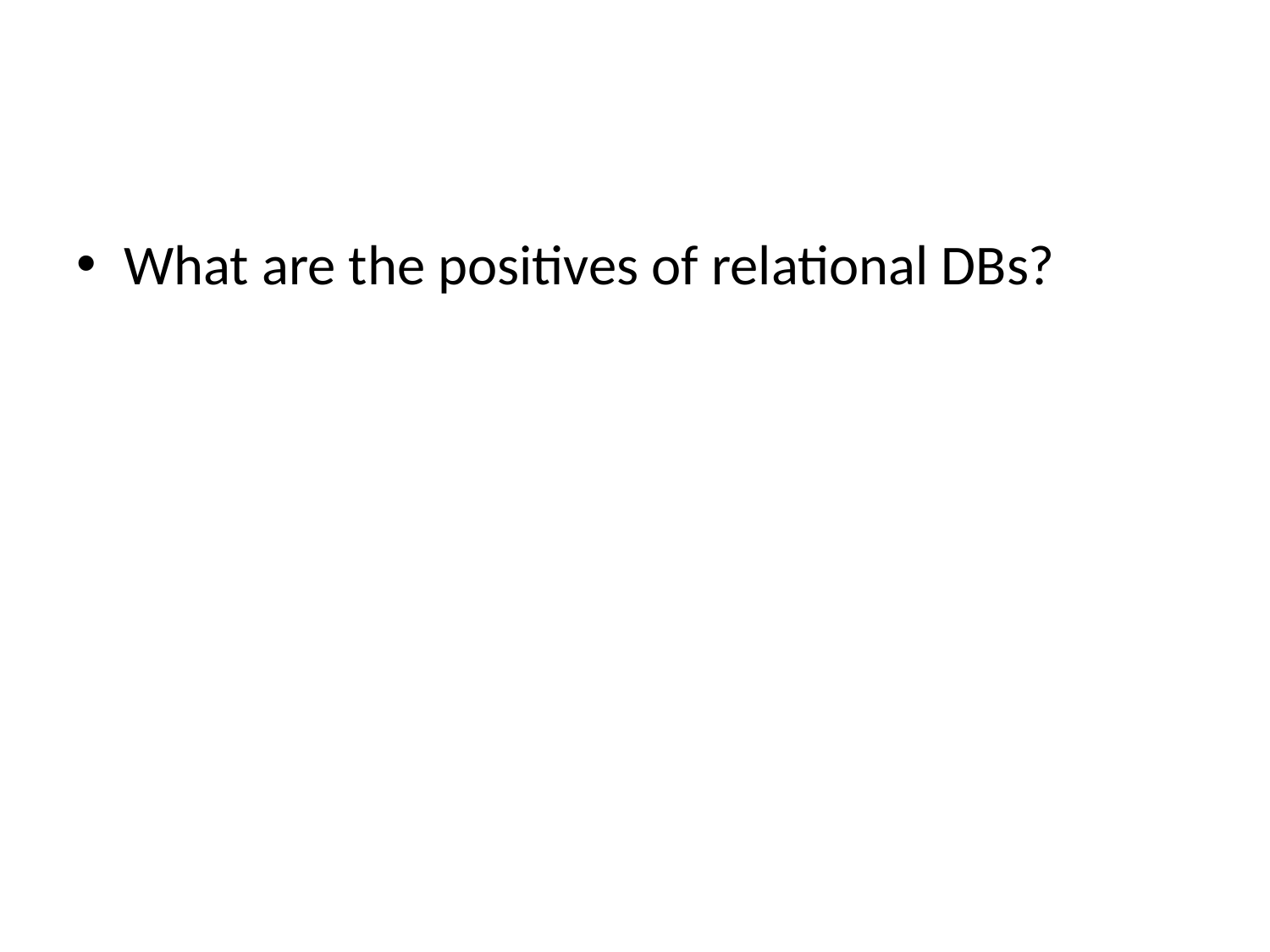

#
What are the positives of relational DBs?